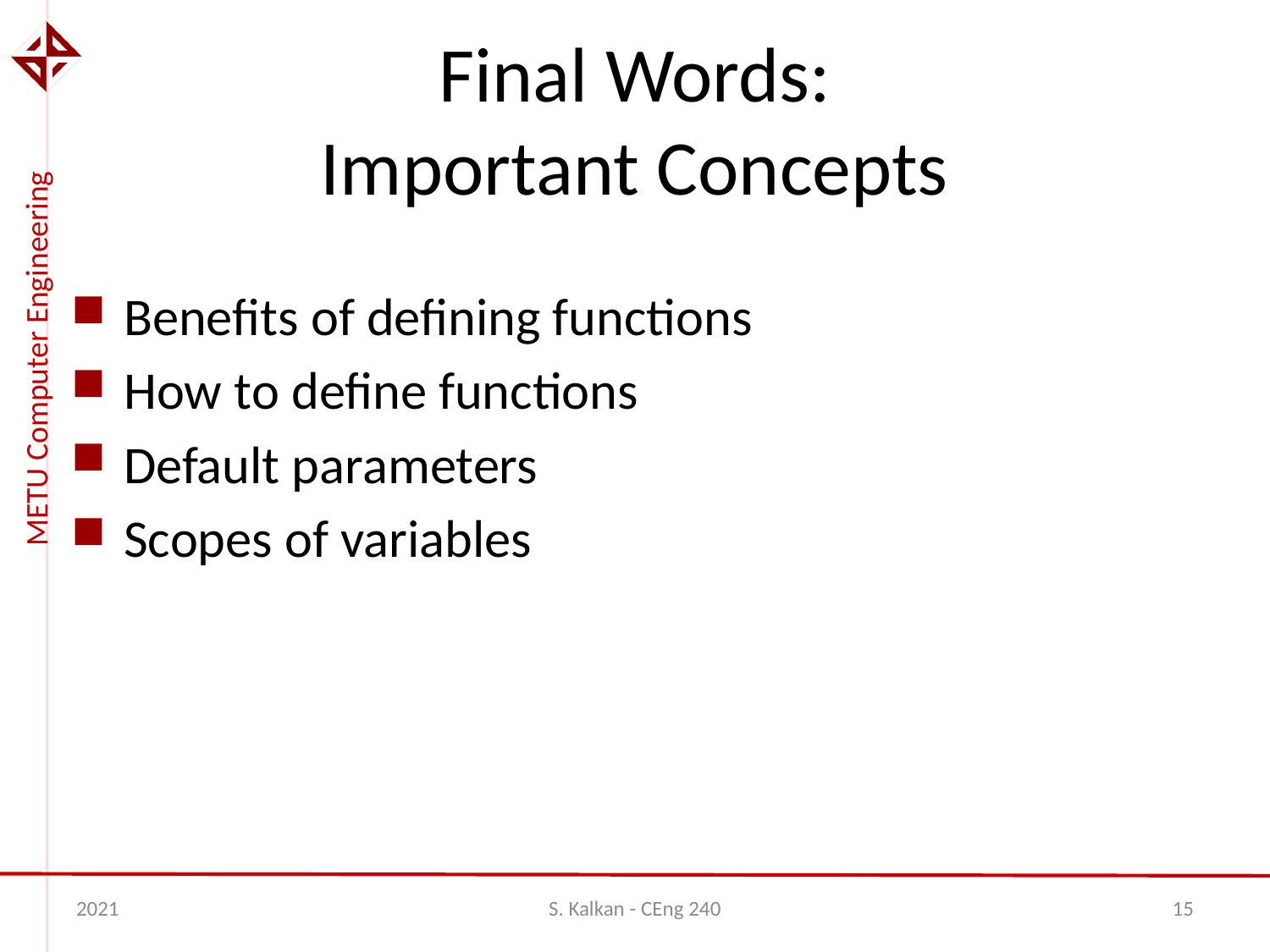

# Final Words: Important Concepts
Benefits of defining functions
How to define functions
Default parameters
Scopes of variables
2021
S. Kalkan - CEng 240
15